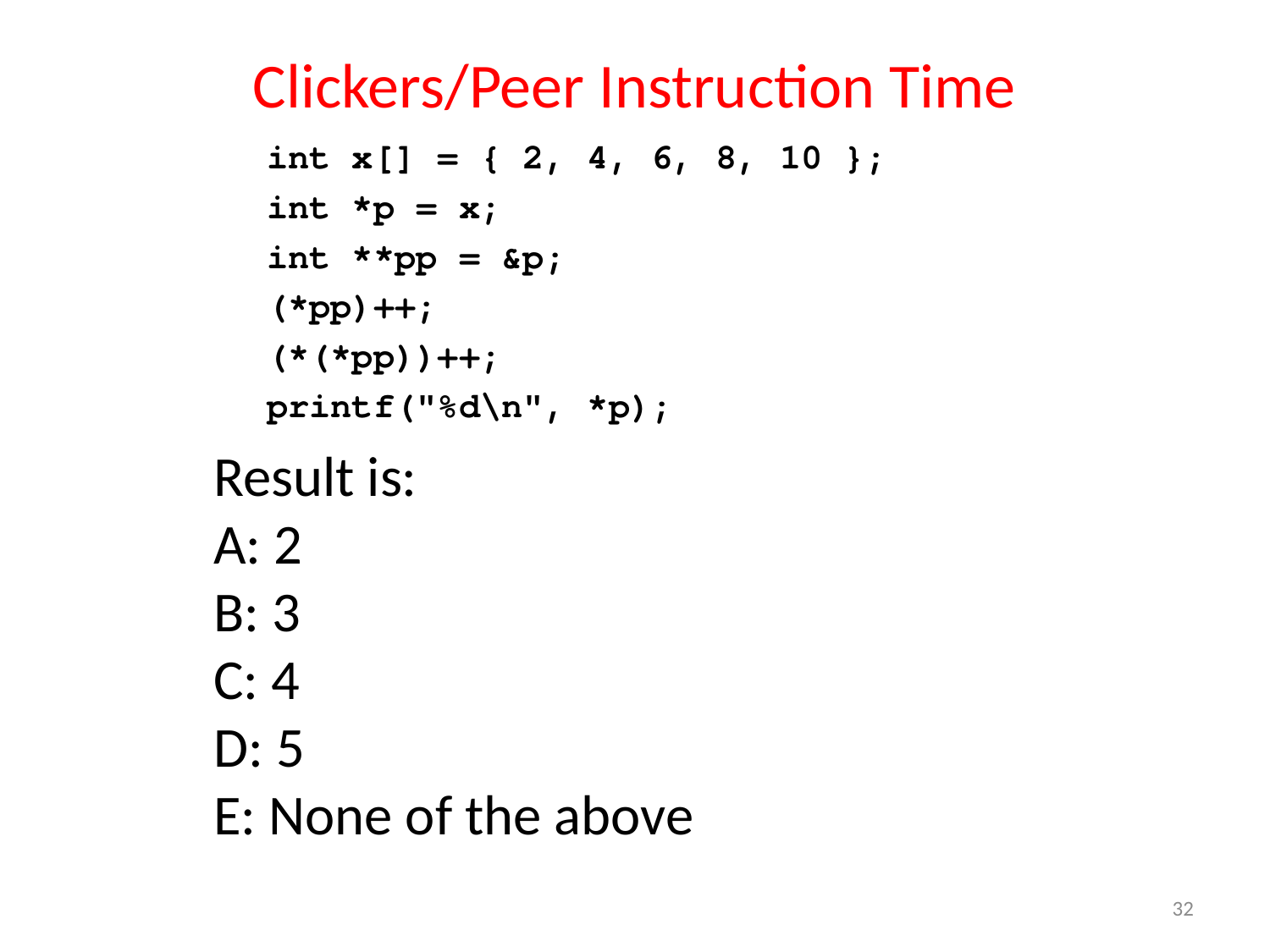

# Clickers/Peer Instruction Time
int x[] = { 2, 4, 6, 8, 10 };
int *p = x;
int **pp = &p;
(*pp)++;
(*(*pp))++;
printf("%d\n", *p);
Result is:
A: 2
B: 3
C: 4
D: 5
E: None of the above
32